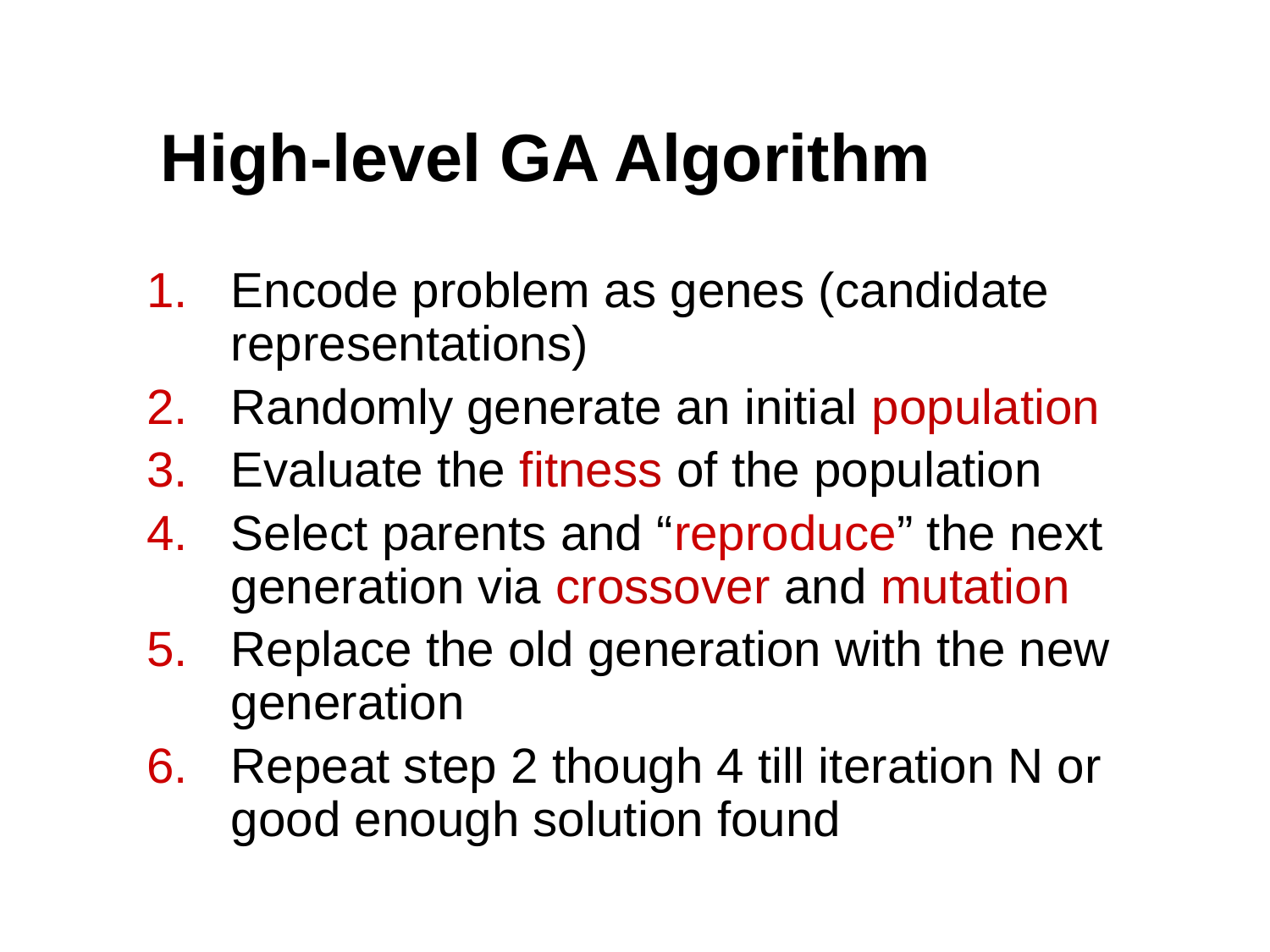

# High-level GA Algorithm
Encode problem as genes (candidate representations)
Randomly generate an initial population
Evaluate the fitness of the population
Select parents and “reproduce” the next generation via crossover and mutation
Replace the old generation with the new generation
Repeat step 2 though 4 till iteration N or good enough solution found